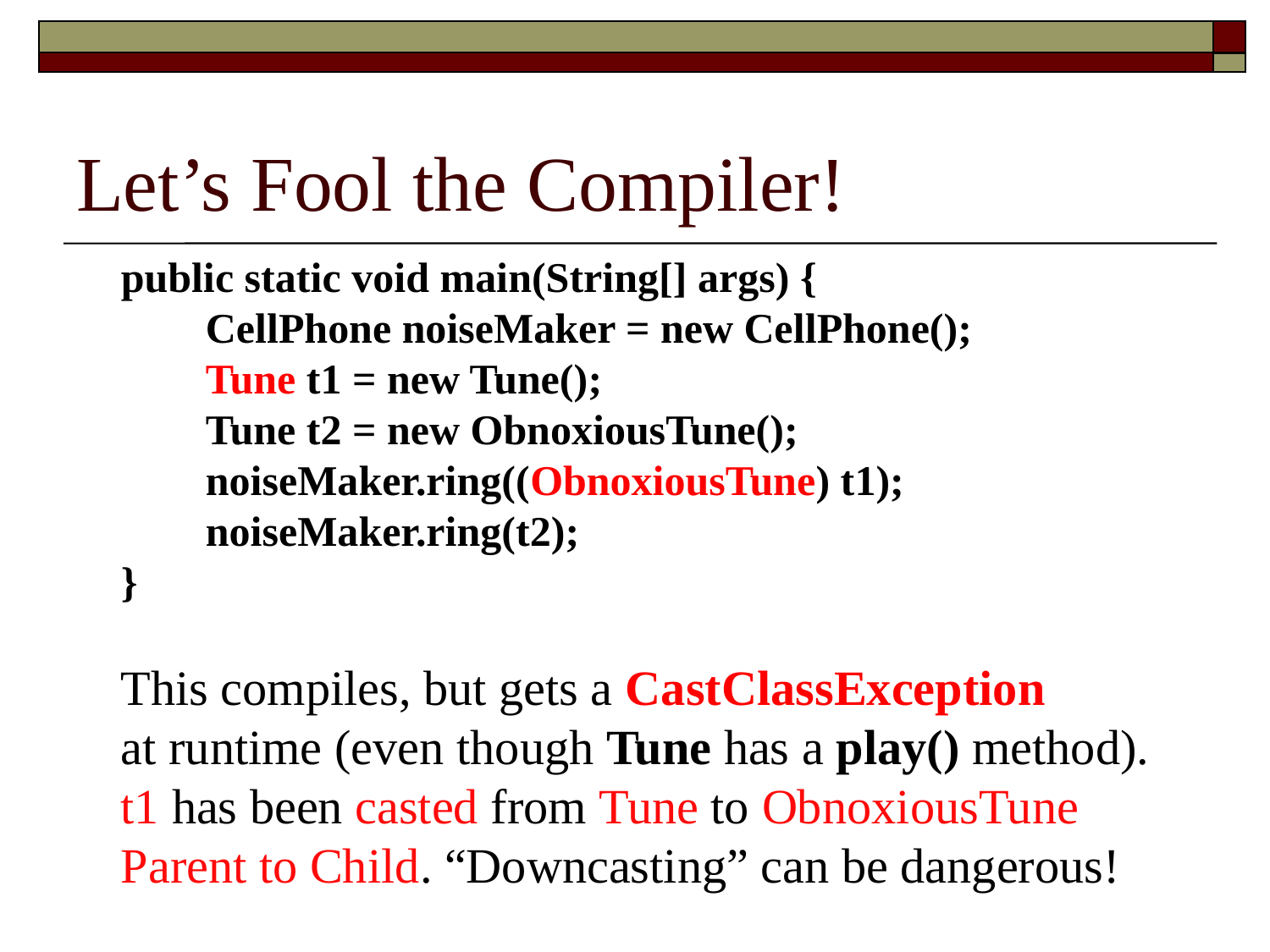

# Let’s Fool the Compiler!
public static void main(String[] args) {
        CellPhone noiseMaker = new CellPhone();
        Tune t1 = new Tune();
        Tune t2 = new ObnoxiousTune();
        noiseMaker.ring((ObnoxiousTune) t1);
        noiseMaker.ring(t2);
}

This compiles, but gets a CastClassException
at runtime (even though Tune has a play() method).
t1 has been casted from Tune to ObnoxiousTune
Parent to Child. “Downcasting” can be dangerous!